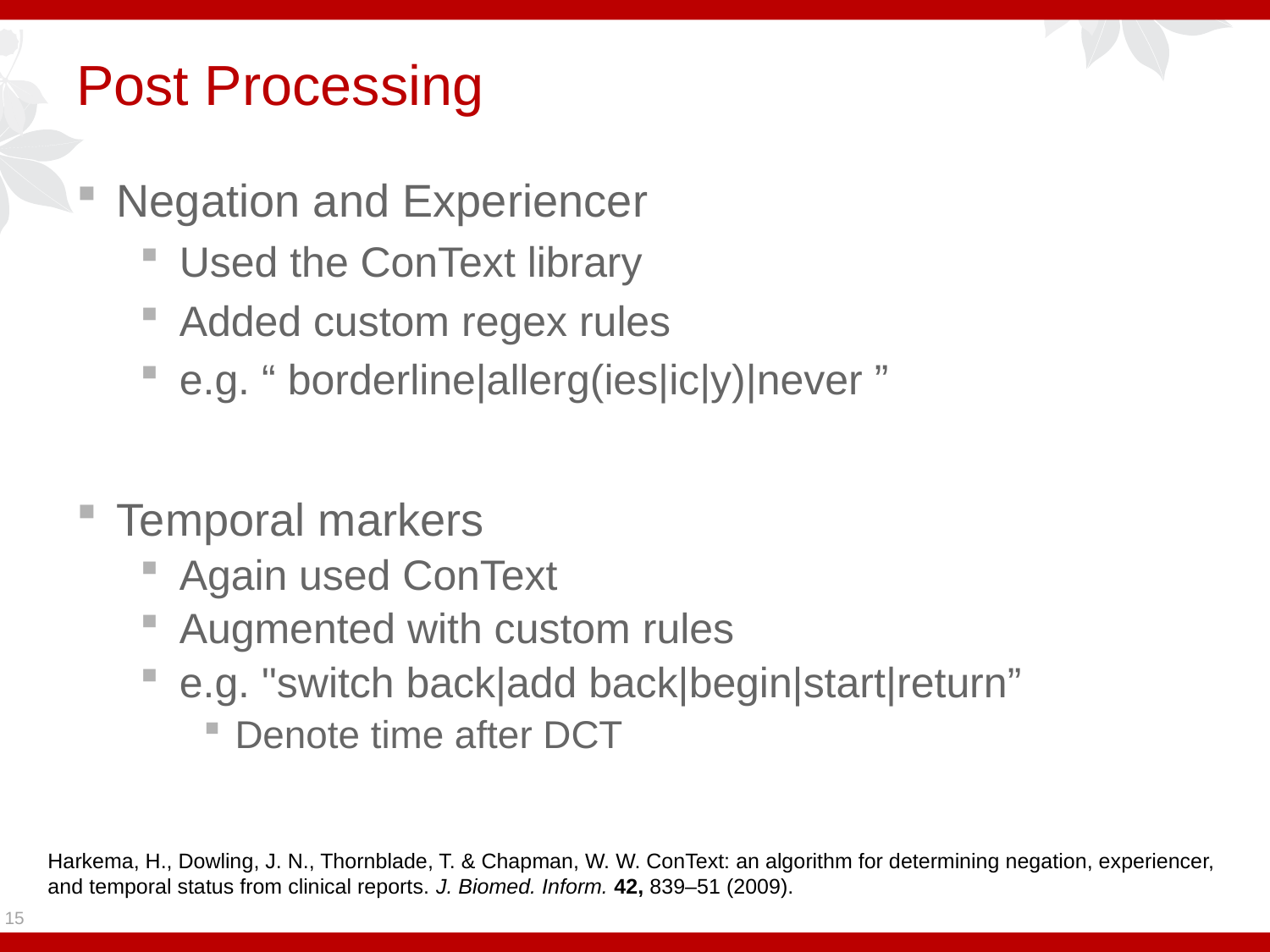

# Post Processing
Negation and Experiencer
Used the ConText library
Added custom regex rules
e.g. “ borderline|allerg(ies|ic|y)|never ”

Temporal markers
Again used ConText
Augmented with custom rules
e.g. "switch back|add back|begin|start|return”
Denote time after DCT
Harkema, H., Dowling, J. N., Thornblade, T. & Chapman, W. W. ConText: an algorithm for determining negation, experiencer, and temporal status from clinical reports. J. Biomed. Inform. 42, 839–51 (2009).
15